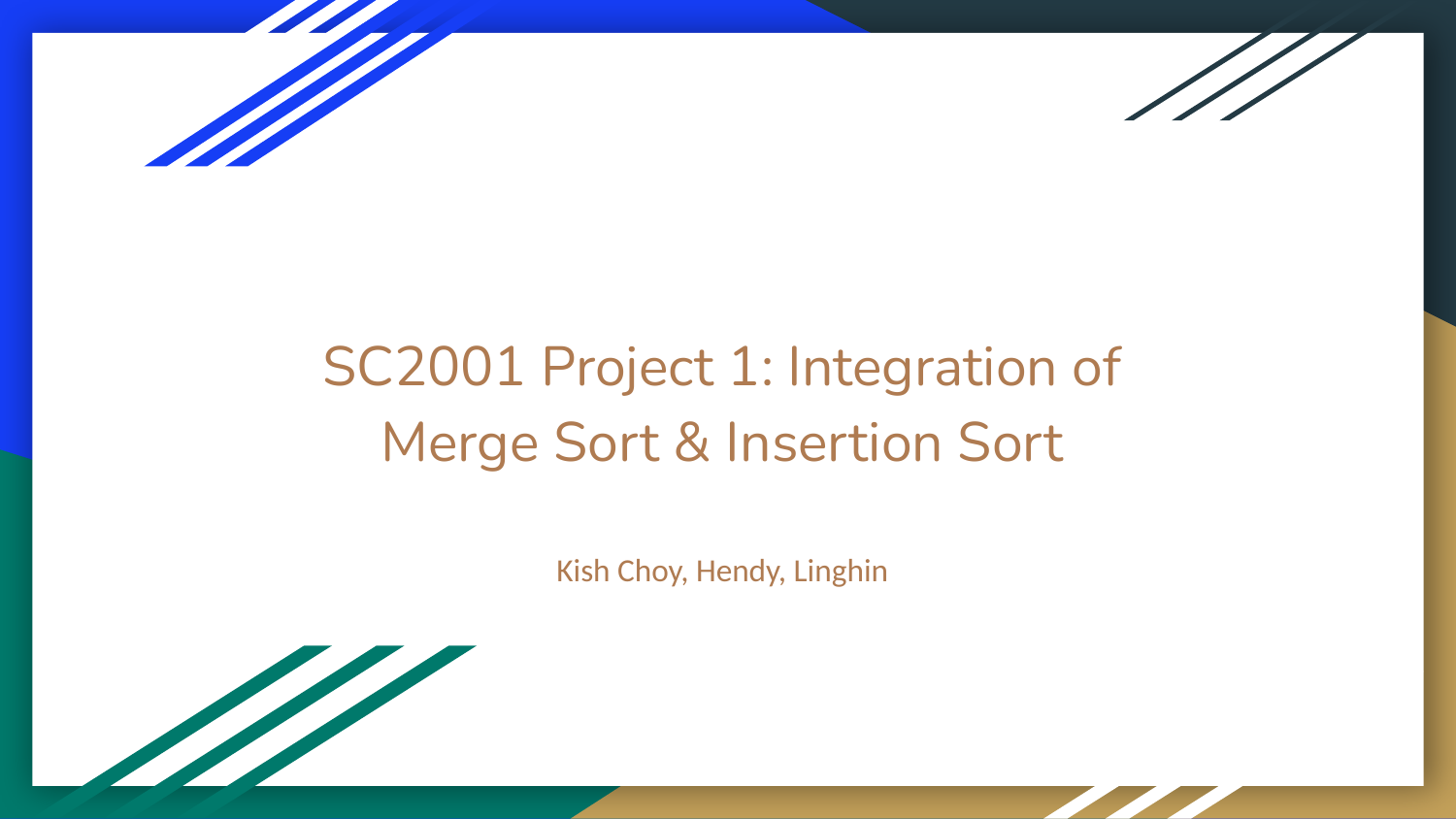

# SC2001 Project 1: Integration of Merge Sort & Insertion Sort
Kish Choy, Hendy, Linghin